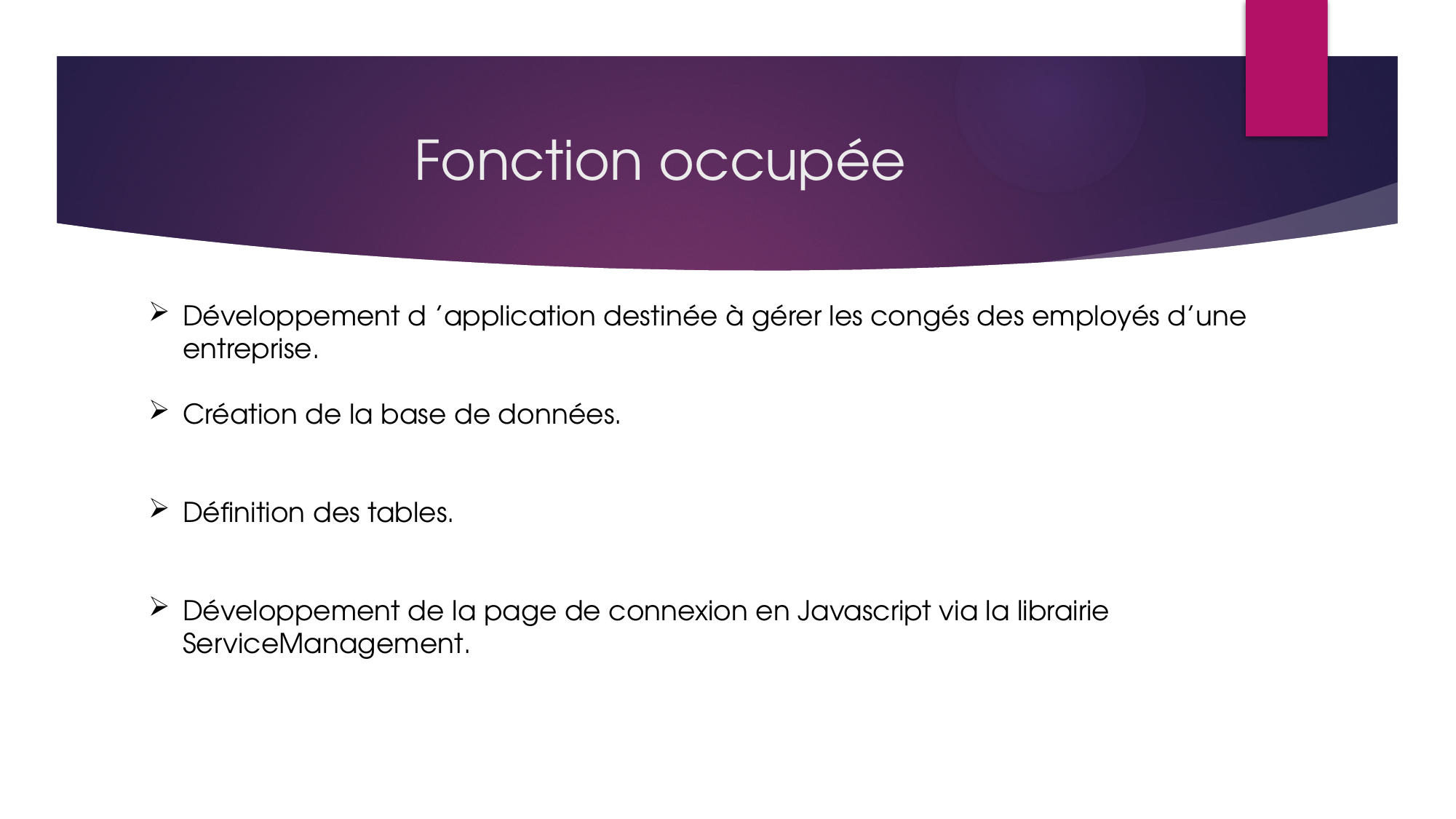

# Fonction occupée
Développement d ’application destinée à gérer les congés des employés d’une entreprise.

Création de la base de données.

Définition des tables.

Développement de la page de connexion en Javascript via la librairie ServiceManagement.